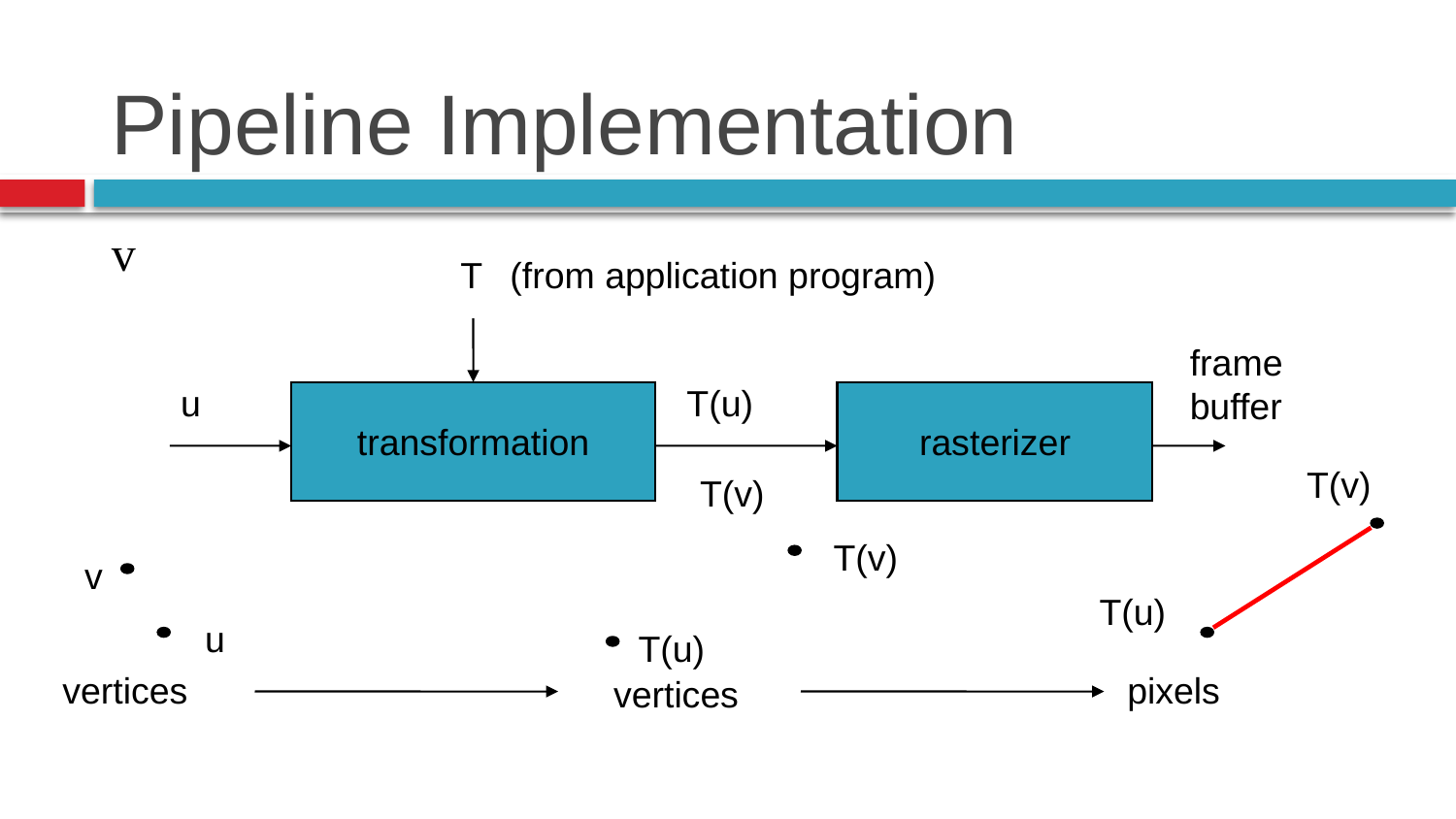

# Pipeline Implementation
v
T
(from application program)

frame
buffer
 u
T(u)
transformation
rasterizer

T(v)
T(v)

T(v)

 v

T(u)
 u
T(u)

vertices
pixels
vertices